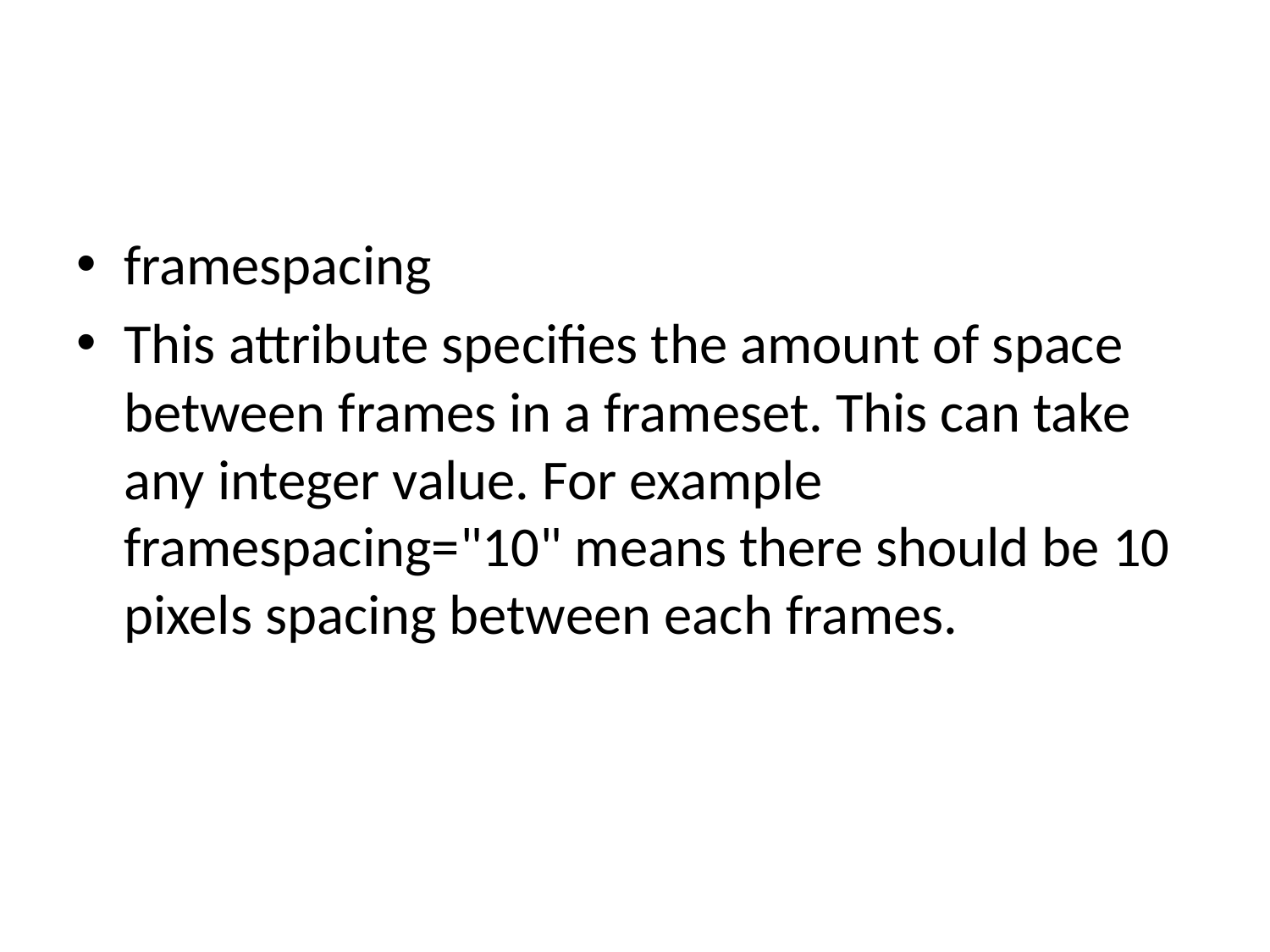

#
framespacing
This attribute specifies the amount of space between frames in a frameset. This can take any integer value. For example framespacing="10" means there should be 10 pixels spacing between each frames.